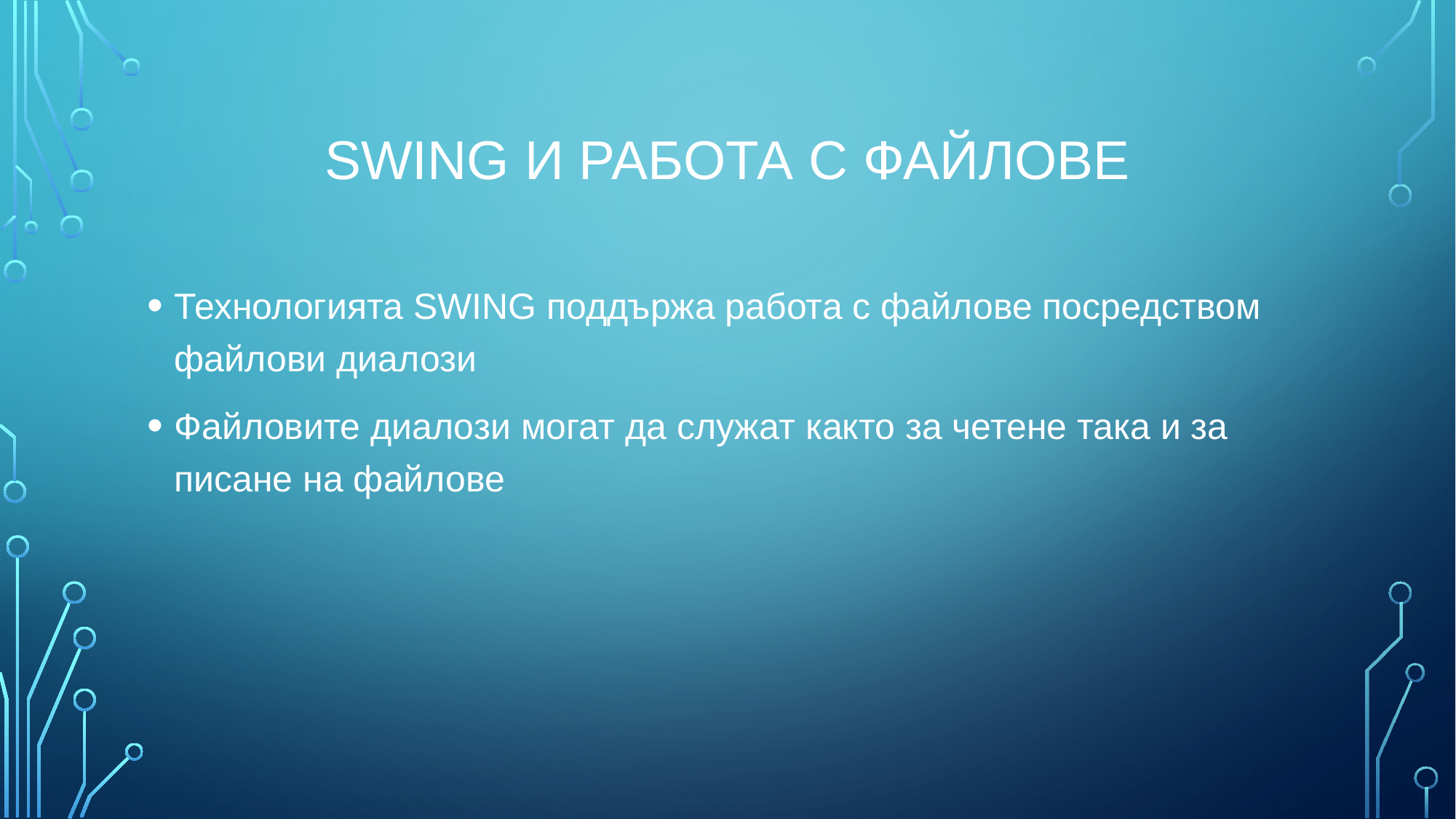

# Swing и работа с файлове
Технологията SWING поддържа работа с файлове посредством файлови диалози
Файловите диалози могат да служат както за четене така и за писане на файлове